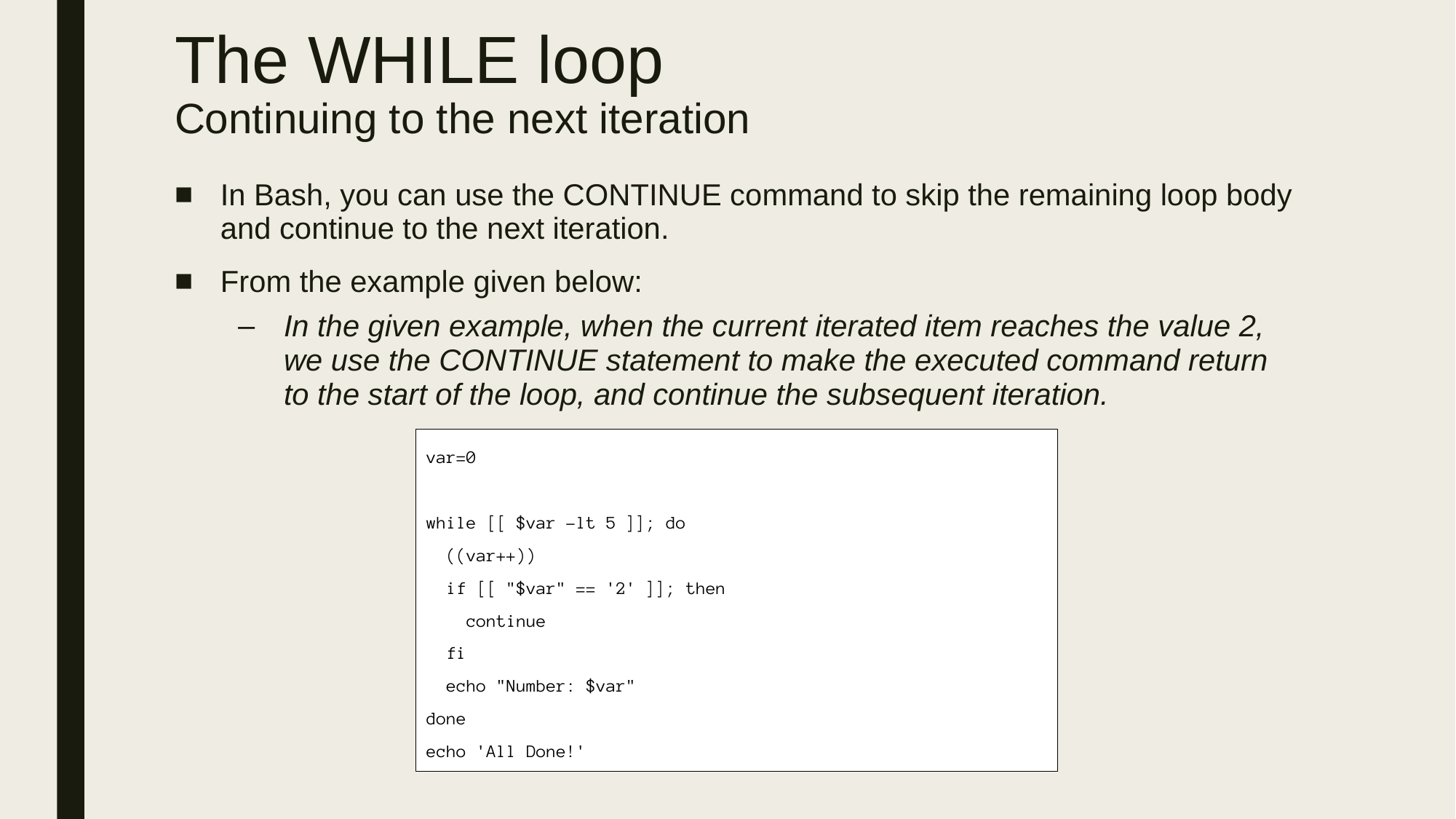

# The WHILE loop Continuing to the next iteration
In Bash, you can use the CONTINUE command to skip the remaining loop body and continue to the next iteration.
From the example given below:
In the given example, when the current iterated item reaches the value 2, we use the CONTINUE statement to make the executed command return to the start of the loop, and continue the subsequent iteration.

var=0

while [[ $var -lt 5 ]]; do
  ((var++))
  if [[ "$var" == '2' ]]; then
    continue
  fi
  echo "Number: $var"
done
echo 'All Done!'